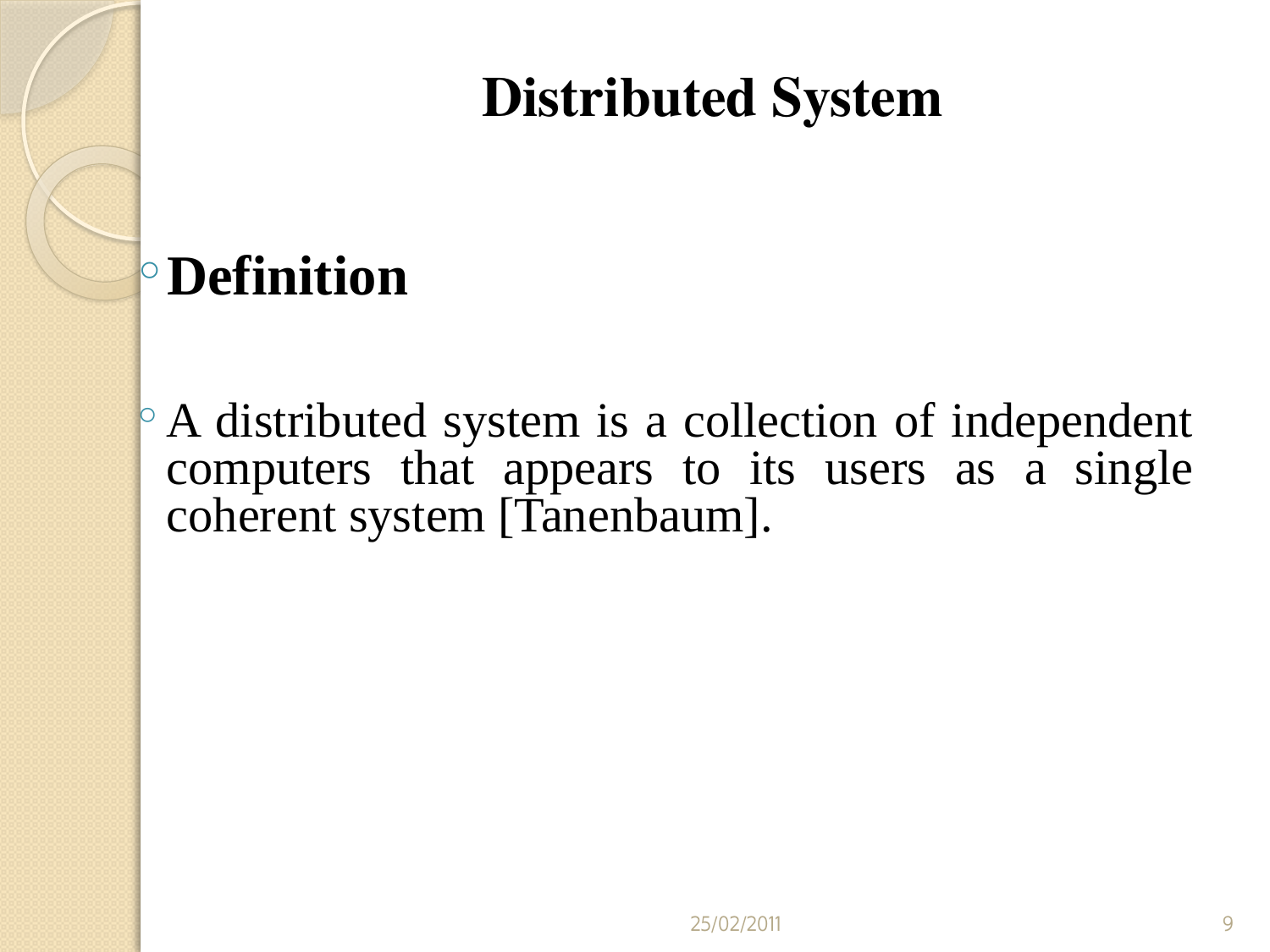

Distributed System

Definition

A distributed system is a collection of independent computers that appears to its users as a single coherent system [Tanenbaum].

25/02/2011
9